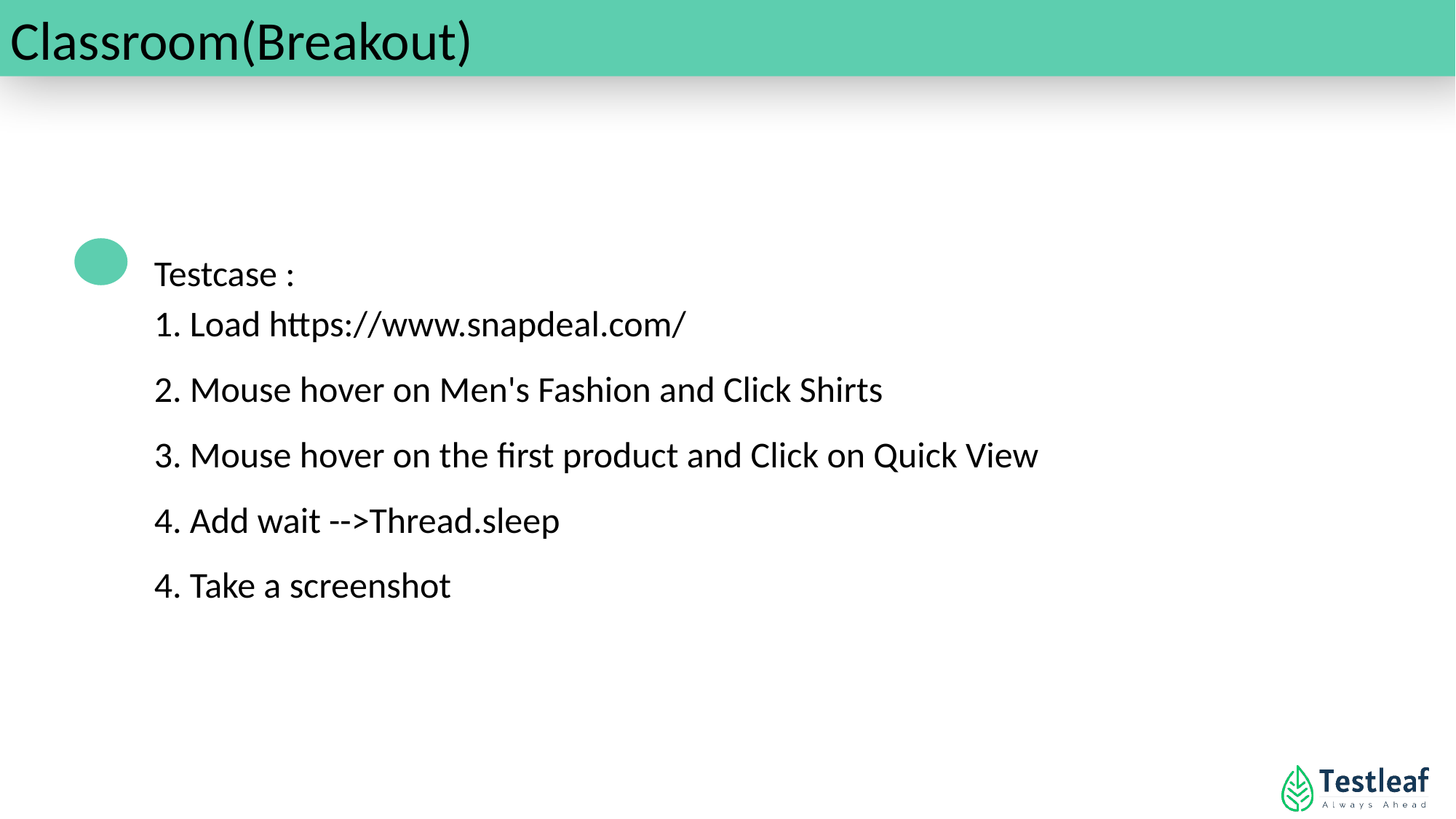

Classroom(Breakout)

Testcase :
1. Load https://www.snapdeal.com/
2. Mouse hover on Men's Fashion and Click Shirts
3. Mouse hover on the first product and Click on Quick View
4. Add wait -->Thread.sleep
4. Take a screenshot